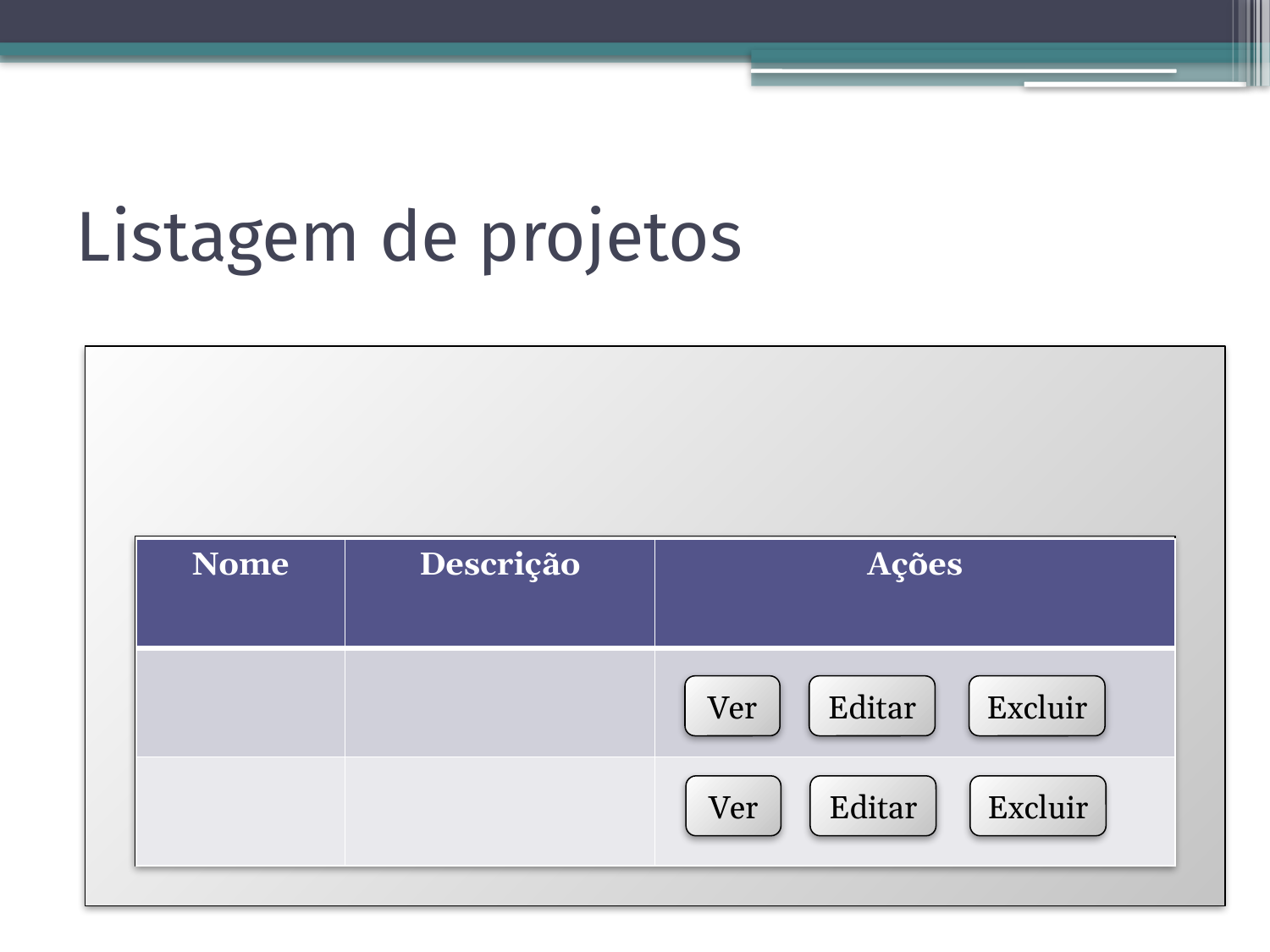

# Listagem de projetos

| Nome | Descrição | Ações |
| --- | --- | --- |
|  |  |  |
|  |  |  |
Ver
Editar
Excluir
Ver
Editar
Excluir